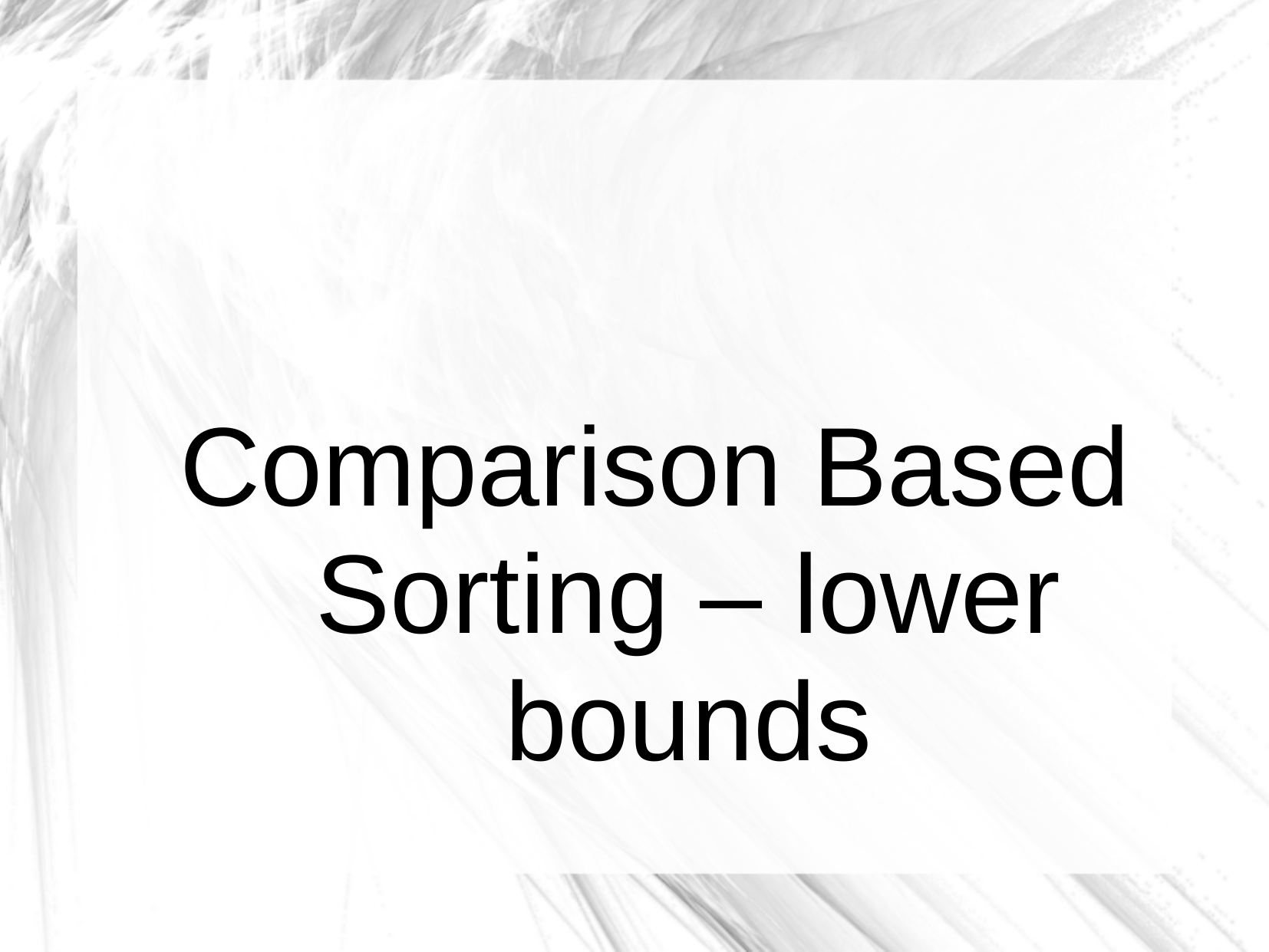

#

Comparison Based Sorting – lower bounds